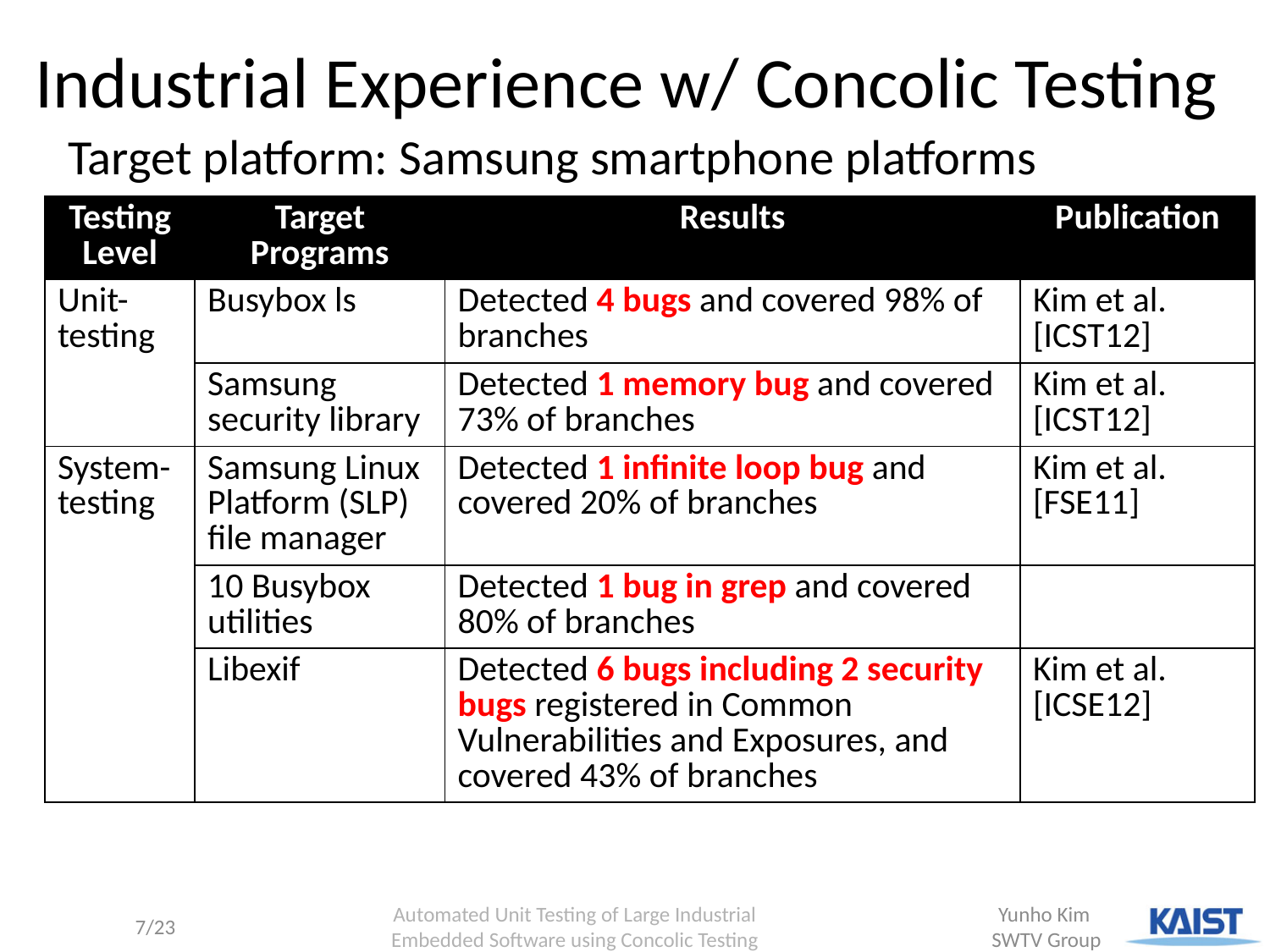

# Industrial Experience w/ Concolic Testing
Target platform: Samsung smartphone platforms
| Testing Level | Target Programs | Results | Publication |
| --- | --- | --- | --- |
| Unit-testing | Busybox ls | Detected 4 bugs and covered 98% of branches | Kim et al. [ICST12] |
|  | Samsung security library | Detected 1 memory bug and covered 73% of branches | Kim et al. [ICST12] |
| System-testing | Samsung Linux Platform (SLP) file manager | Detected 1 infinite loop bug and covered 20% of branches | Kim et al. [FSE11] |
|  | 10 Busybox utilities | Detected 1 bug in grep and covered 80% of branches |  |
|  | Libexif | Detected 6 bugs including 2 security bugs registered in Common Vulnerabilities and Exposures, and covered 43% of branches | Kim et al. [ICSE12] |
 Automated Unit Testing of Large Industrial
Embedded Software using Concolic Testing
7/23
Yunho Kim
SWTV Group